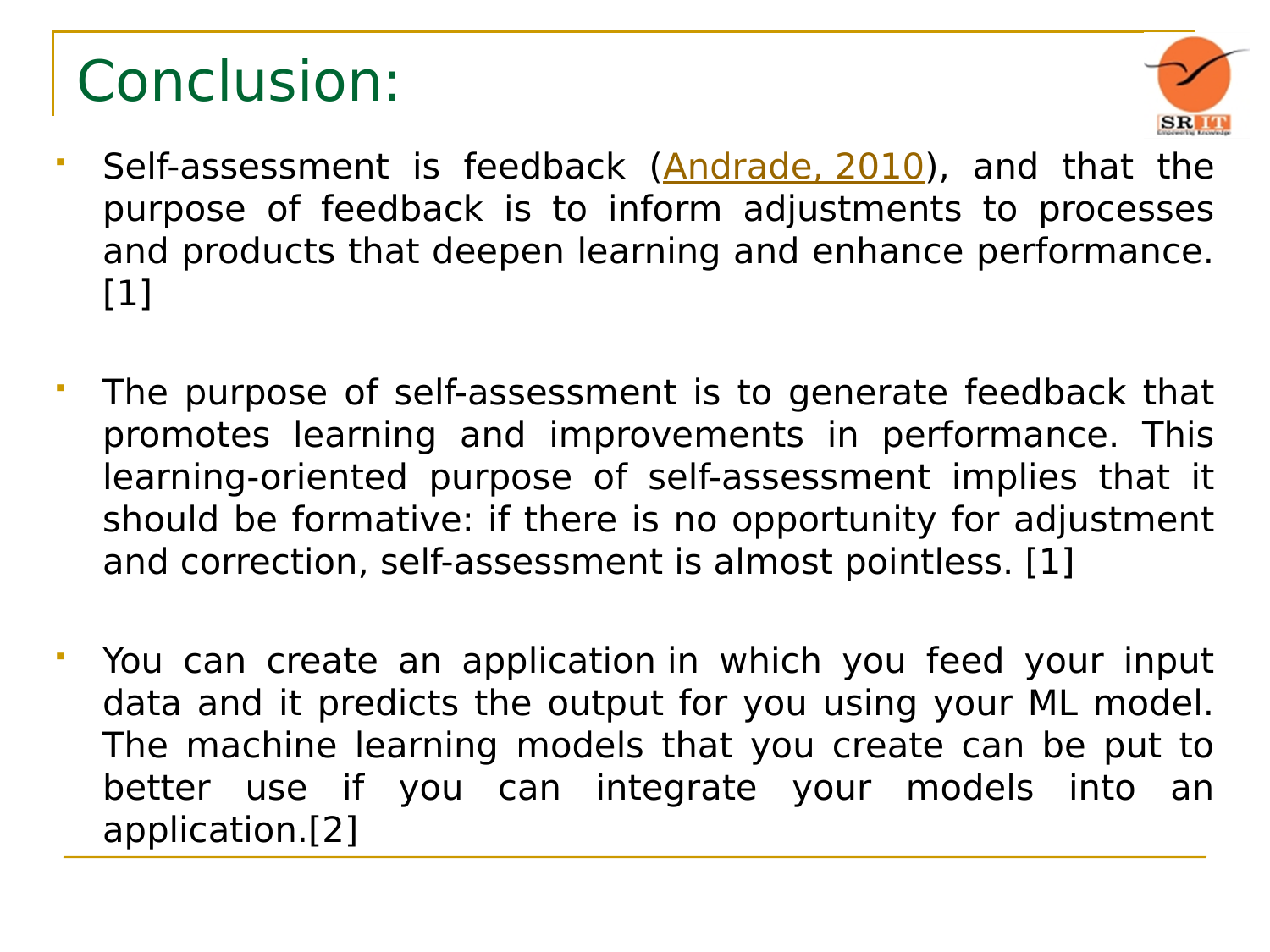

# Conclusion:
Self-assessment is feedback (Andrade, 2010), and that the purpose of feedback is to inform adjustments to processes and products that deepen learning and enhance performance.[1]

The purpose of self-assessment is to generate feedback that promotes learning and improvements in performance. This learning-oriented purpose of self-assessment implies that it should be formative: if there is no opportunity for adjustment and correction, self-assessment is almost pointless. [1]

You can create an application in which you feed your input data and it predicts the output for you using your ML model. The machine learning models that you create can be put to better use if you can integrate your models into an application.[2]